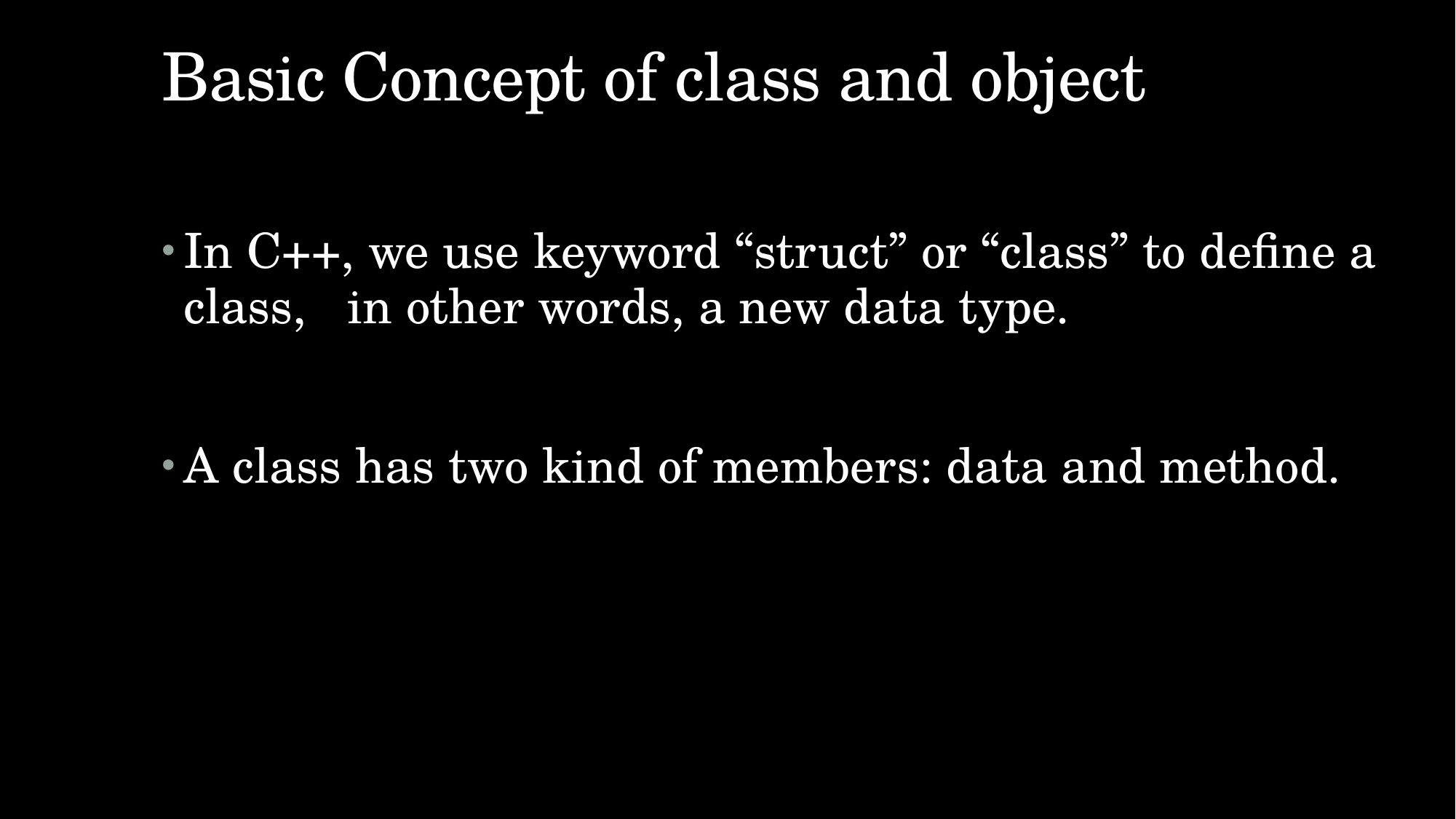

# Basic Concept of class and object
In C++, we use keyword “struct” or “class” to define a class,   in other words, a new data type.

A class has two kind of members: data and method.